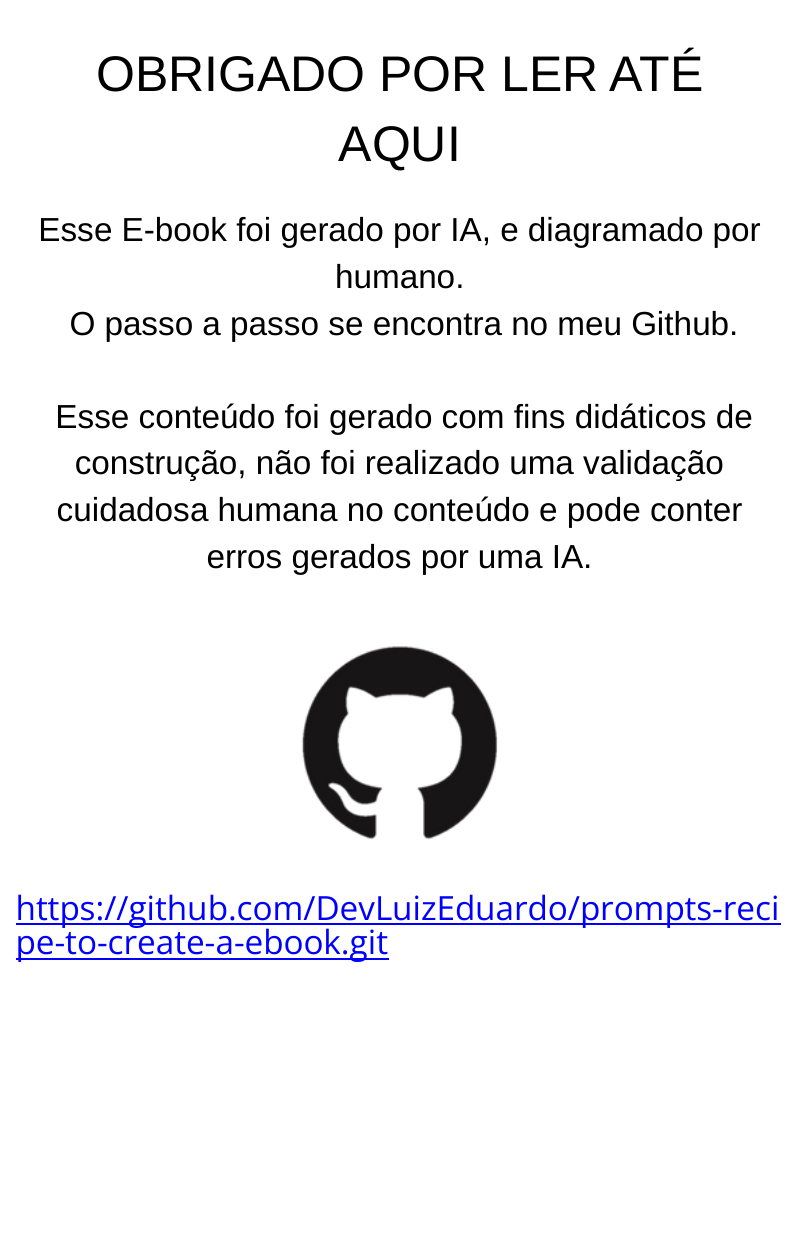

OBRIGADO POR LER ATÉ AQUI

Esse E-book foi gerado por IA, e diagramado por humano.
 O passo a passo se encontra no meu Github.

 Esse conteúdo foi gerado com fins didáticos de construção, não foi realizado uma validação cuidadosa humana no conteúdo e pode conter erros gerados por uma IA.

https://github.com/DevLuizEduardo/prompts-recipe-to-create-a-ebook.git